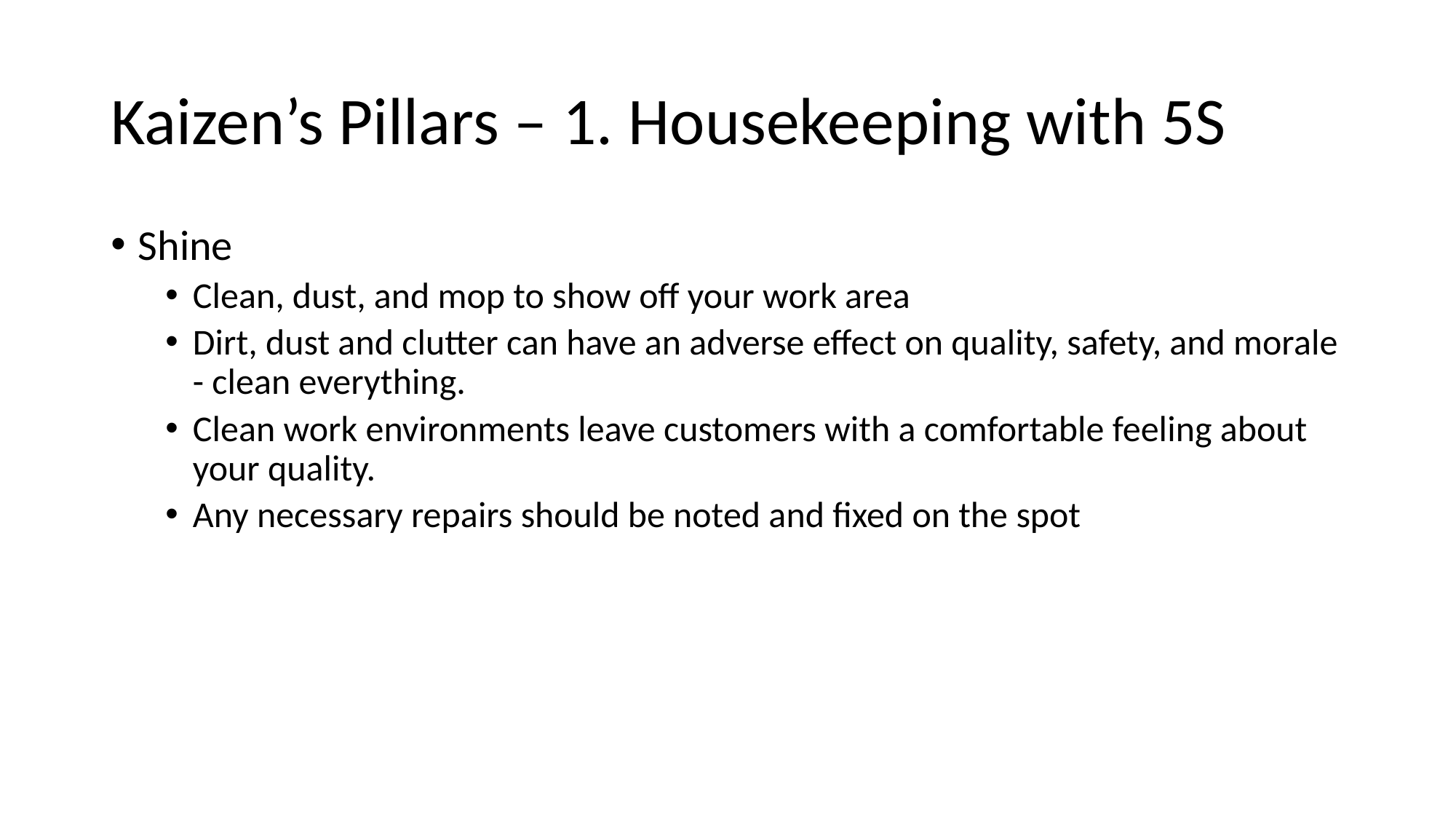

# Kaizen’s Pillars – 1. Housekeeping with 5S
Shine
Clean, dust, and mop to show off your work area
Dirt, dust and clutter can have an adverse effect on quality, safety, and morale - clean everything.
Clean work environments leave customers with a comfortable feeling about your quality.
Any necessary repairs should be noted and fixed on the spot